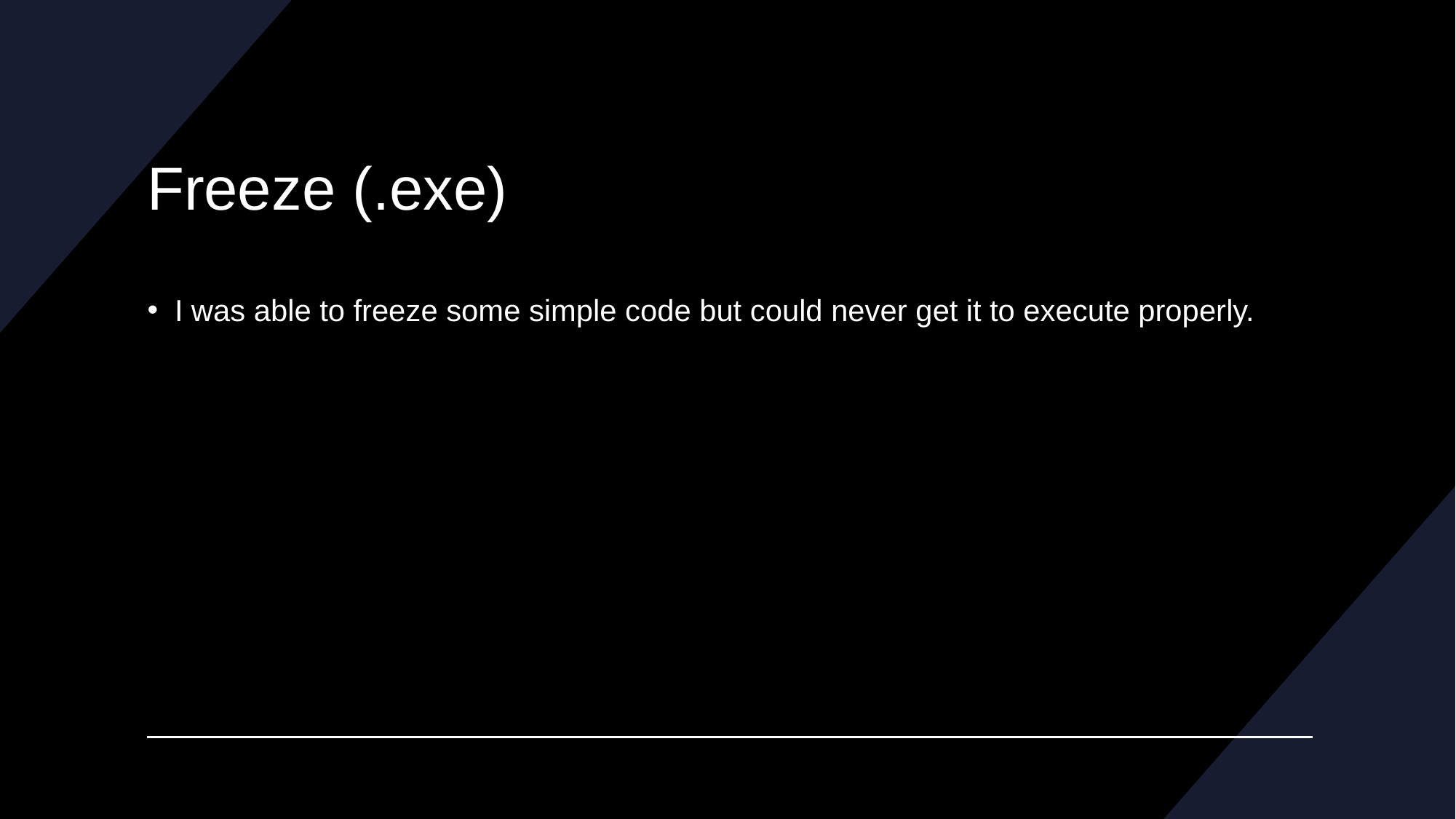

# Freeze (.exe)
I was able to freeze some simple code but could never get it to execute properly.